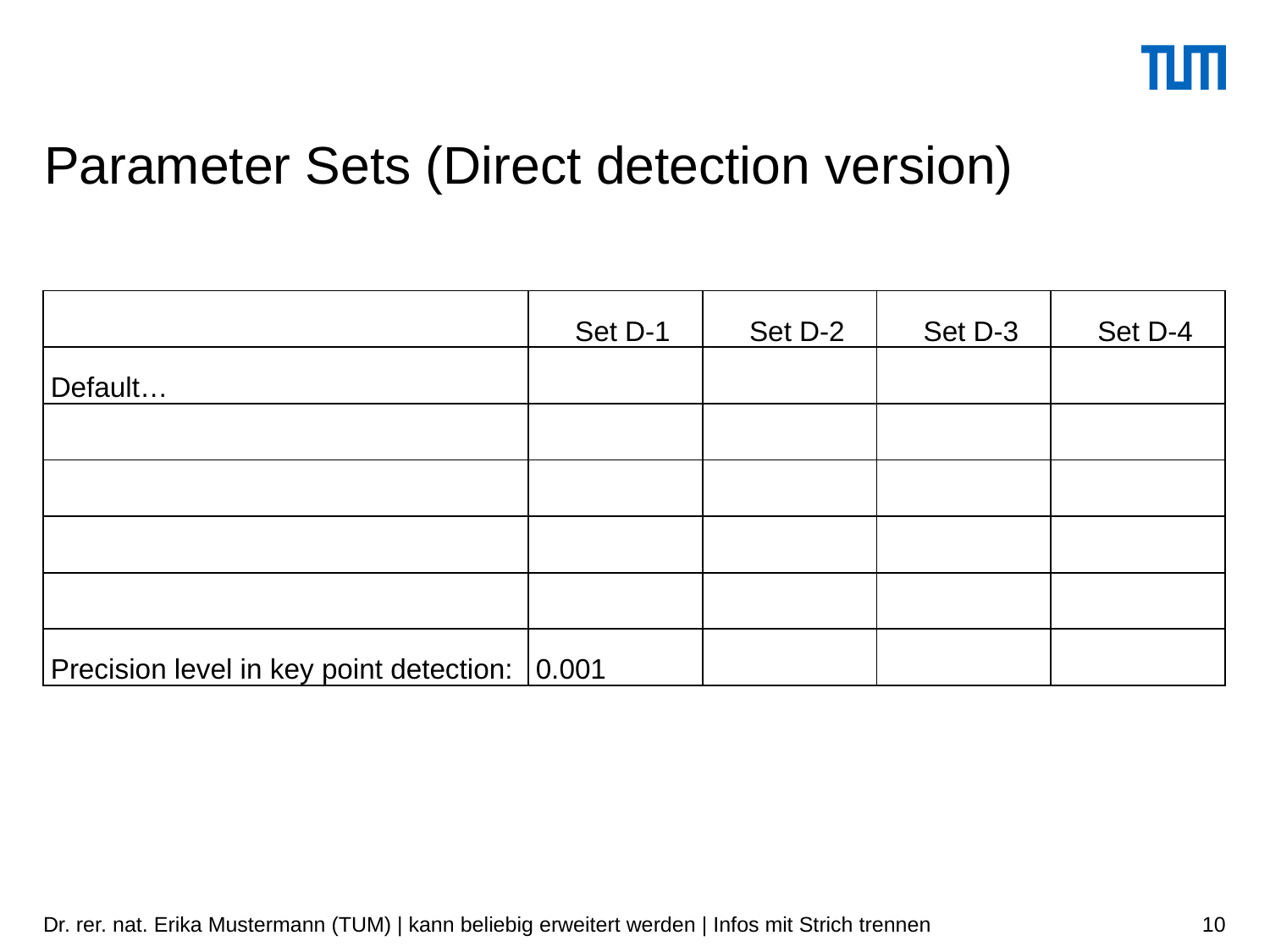

# Parameter Sets (Direct detection version)
|  | Set D-1 | Set D-2 | Set D-3 | Set D-4 |
| --- | --- | --- | --- | --- |
| Default… |  |  |  |  |
|  |  |  |  |  |
|  |  |  |  |  |
|  |  |  |  |  |
|  |  |  |  |  |
| Precision level in key point detection: | 0.001 |  |  |  |
Dr. rer. nat. Erika Mustermann (TUM) | kann beliebig erweitert werden | Infos mit Strich trennen
10